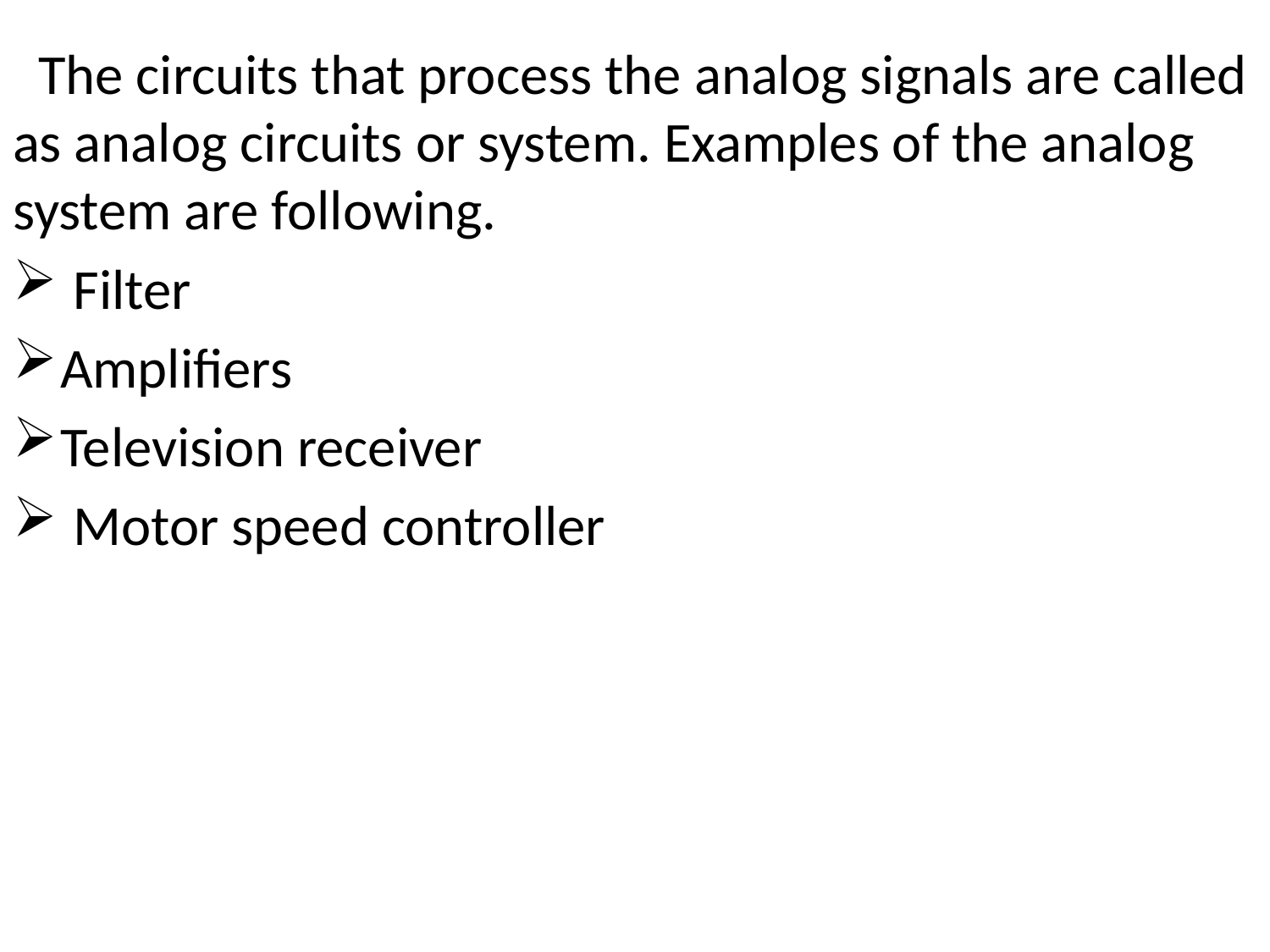

The circuits that process the analog signals are called as analog circuits or system. Examples of the analog system are following.
 Filter
Amplifiers
Television receiver
 Motor speed controller